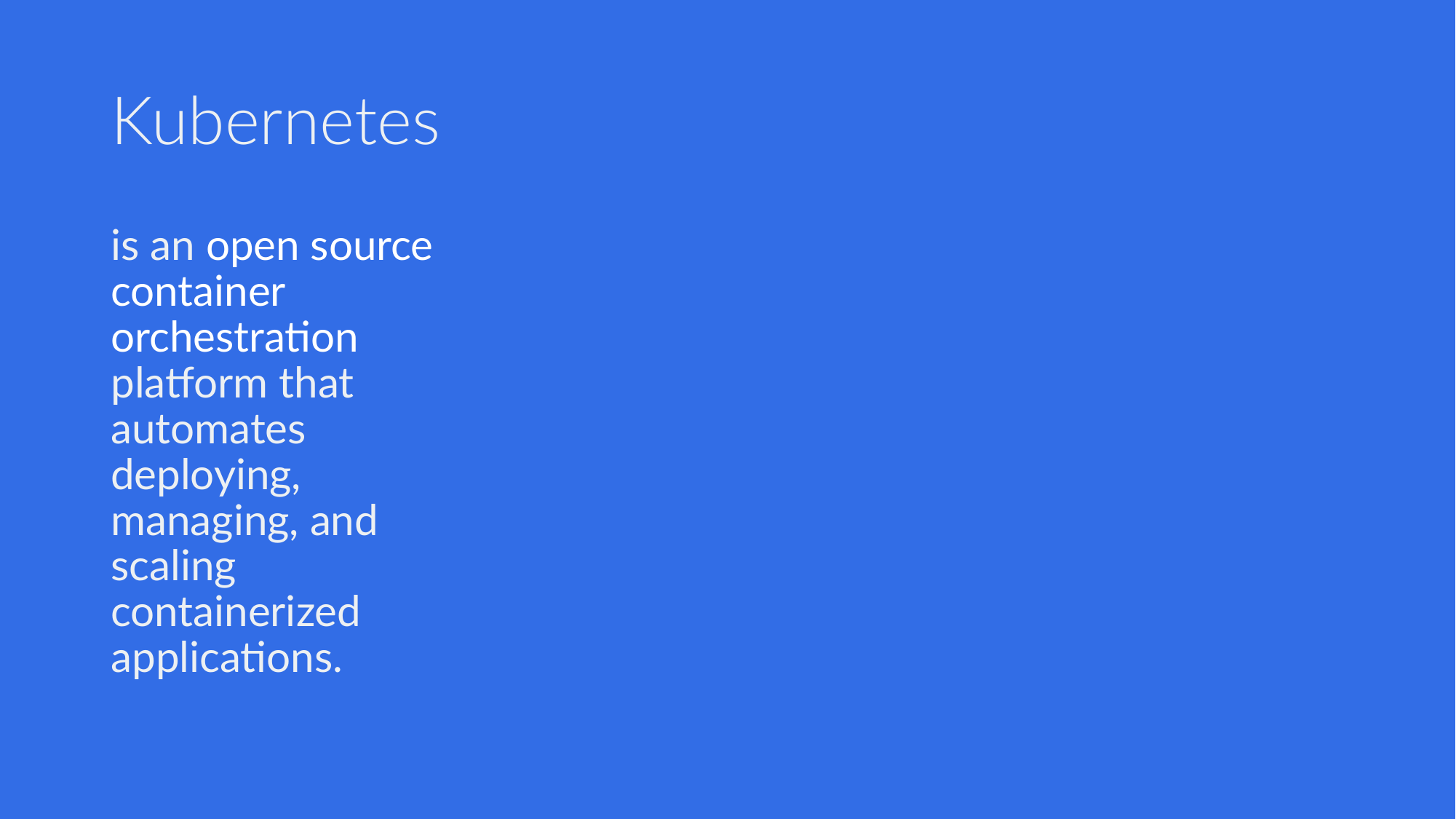

# Kubernetes
is an open source container orchestration platform that automates deploying, managing, and scaling containerized applications.